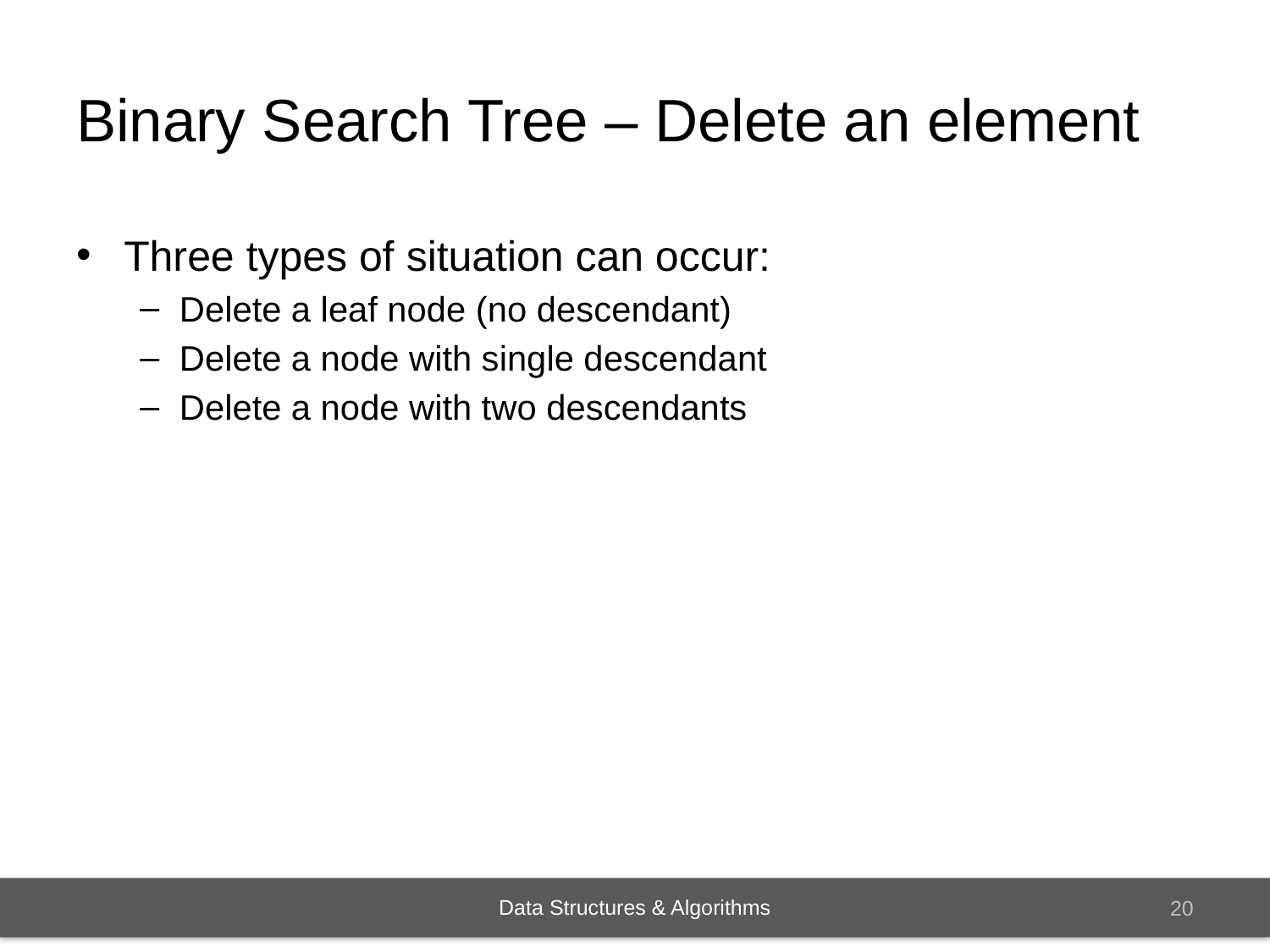

# Binary Search Tree – Delete an element
Three types of situation can occur:
Delete a leaf node (no descendant)
Delete a node with single descendant
Delete a node with two descendants

20